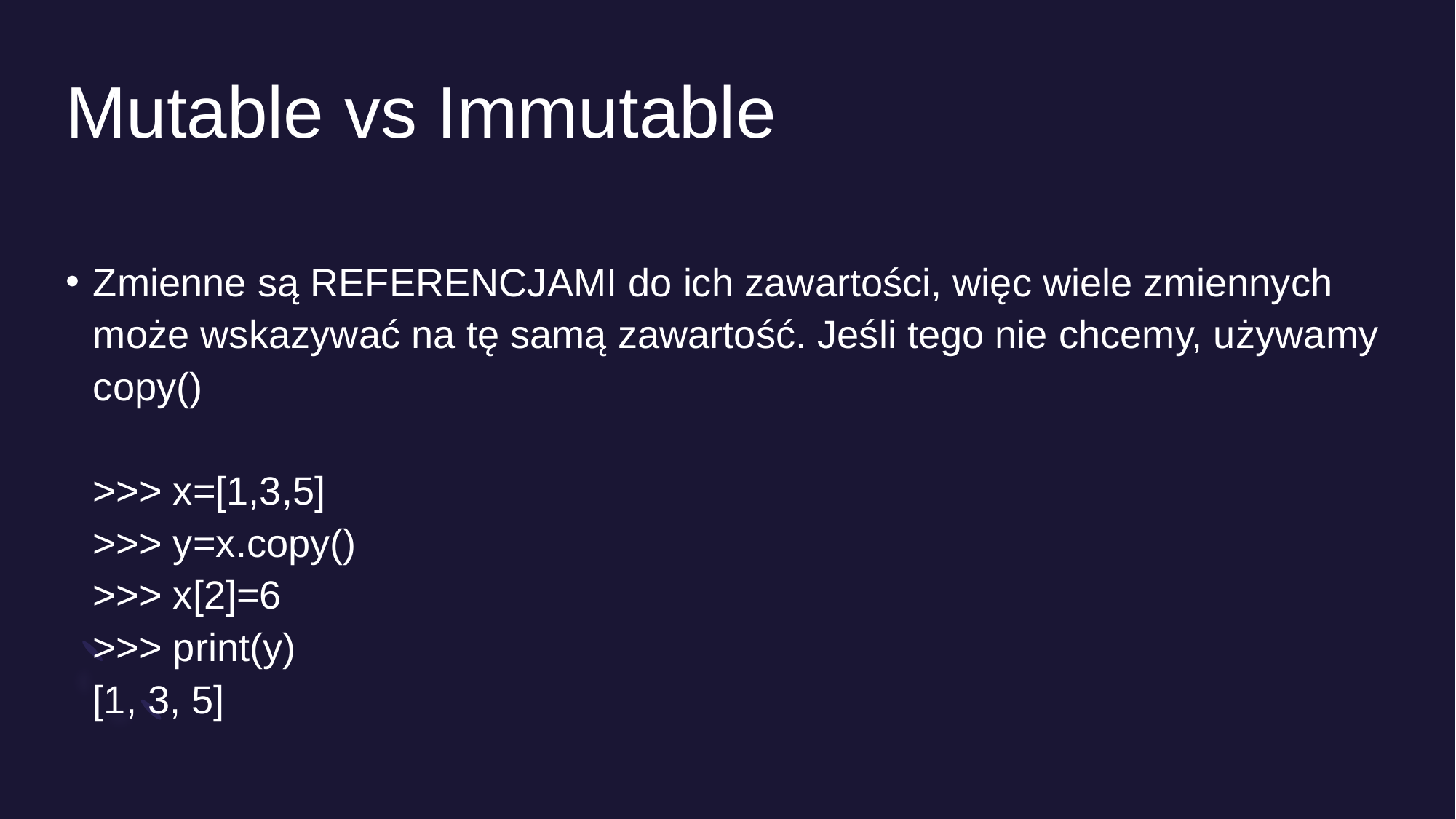

# Mutable vs Immutable
Zmienne są REFERENCJAMI do ich zawartości, więc wiele zmiennych może wskazywać na tę samą zawartość. Jeśli tego nie chcemy, używamy copy()
>>> x=[1,3,5]
>>> y=x.copy()
>>> x[2]=6
>>> print(y)
[1, 3, 5]